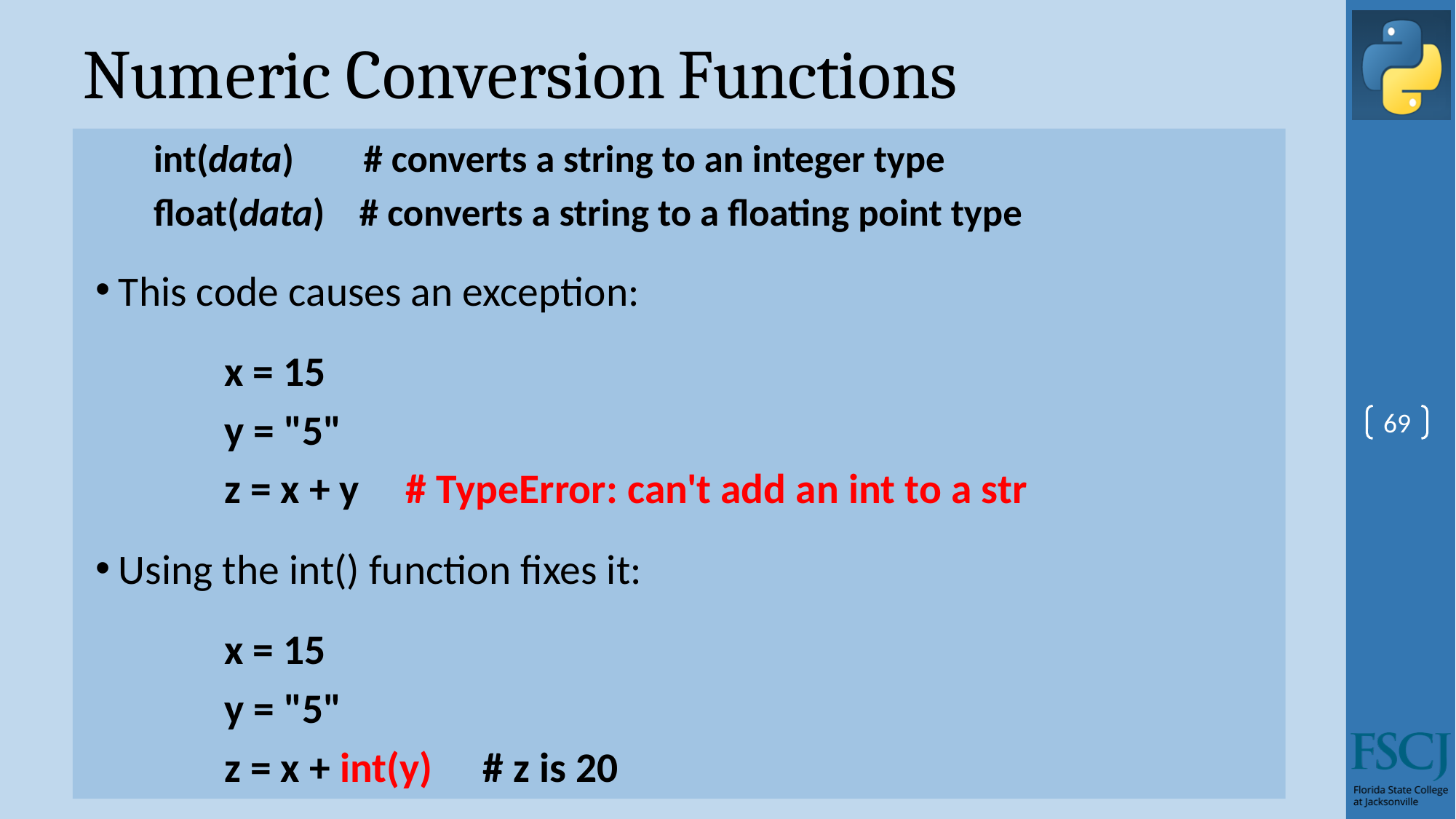

# Numeric Conversion Functions
int(data)        # converts a string to an integer type
float(data)    # converts a string to a floating point type

This code causes an exception:

x = 15
y = "5"
z = x + y	 # TypeError: can't add an int to a str

Using the int() function fixes it:

x = 15
y = "5"
z = x + int(y)	# z is 20
69